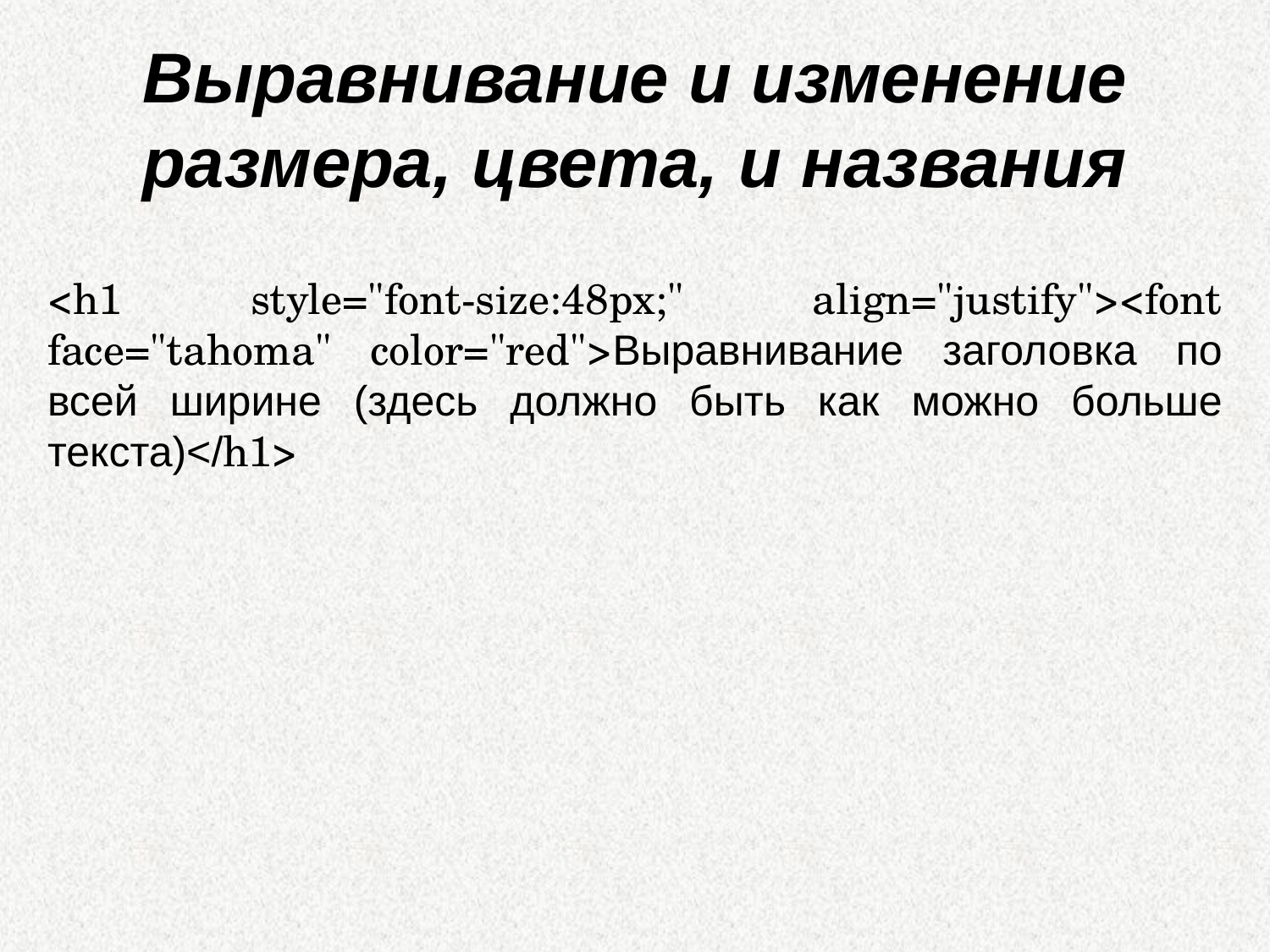

Выравнивание и изменение размера, цвета, и названия
<h1 style="font-size:48px;" align="justify"><font face="tahoma" color="red">Выравнивание заголовка по всей ширине (здесь должно быть как можно больше текста)</h1>